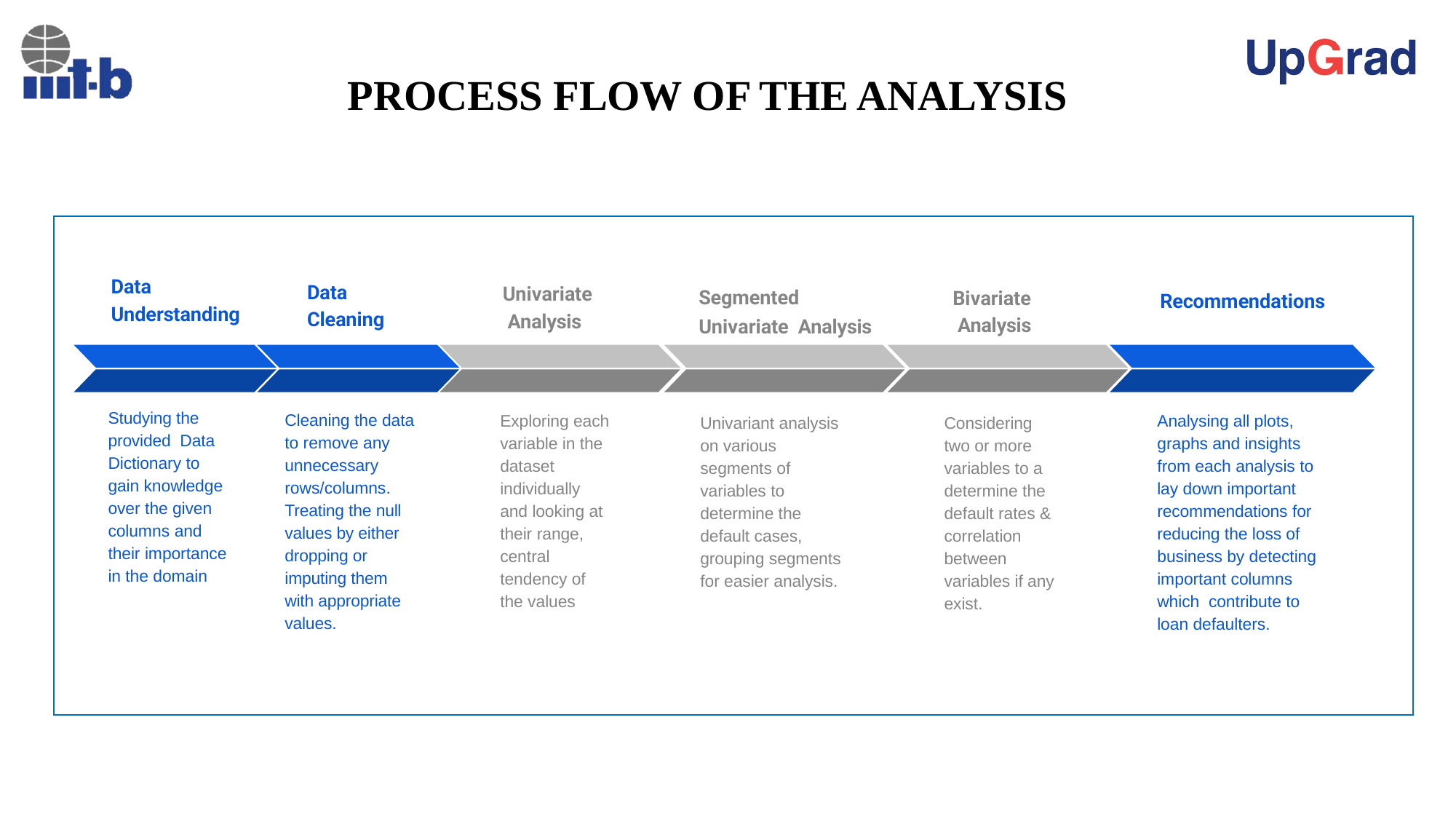

# PROCESS FLOW OF THE ANALYSIS

Data  Understanding
Data  Cleaning
Univariate  Analysis
Bivariate  Analysis
Recommendations

Studying the provided  Data Dictionary to gain knowledge over the given  columns and  their importance in the domain
Cleaning the data to remove any unnecessary rows/columns. Treating the null values by either dropping or imputing them with appropriate values.
Analysing all plots, graphs and insights from each analysis to lay down important recommendations for  reducing the loss of  business by detecting  important columns which  contribute to loan defaulters.
Exploring each variable in the dataset individually and looking at their range, central tendency of the values
Univariant analysis on various segments of variables to determine the default cases, grouping segments for easier analysis.
Considering two or more variables to a determine the default rates & correlation between variables if any exist.
Segmented
Univariate  Analysis